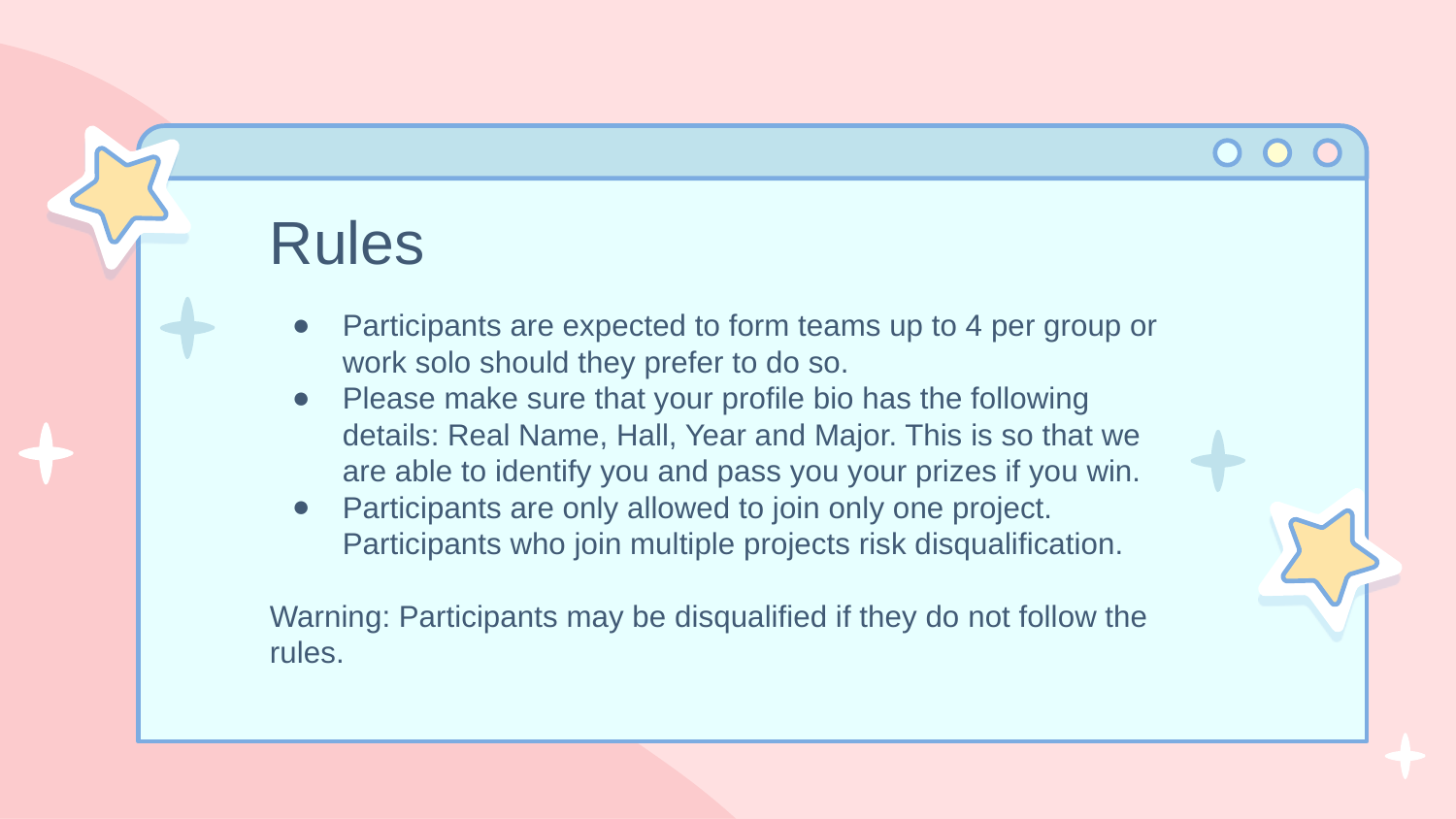

# Rules
Participants are expected to form teams up to 4 per group or work solo should they prefer to do so.
Please make sure that your profile bio has the following details: Real Name, Hall, Year and Major. This is so that we are able to identify you and pass you your prizes if you win.
Participants are only allowed to join only one project. Participants who join multiple projects risk disqualification.

Warning: Participants may be disqualified if they do not follow the rules.